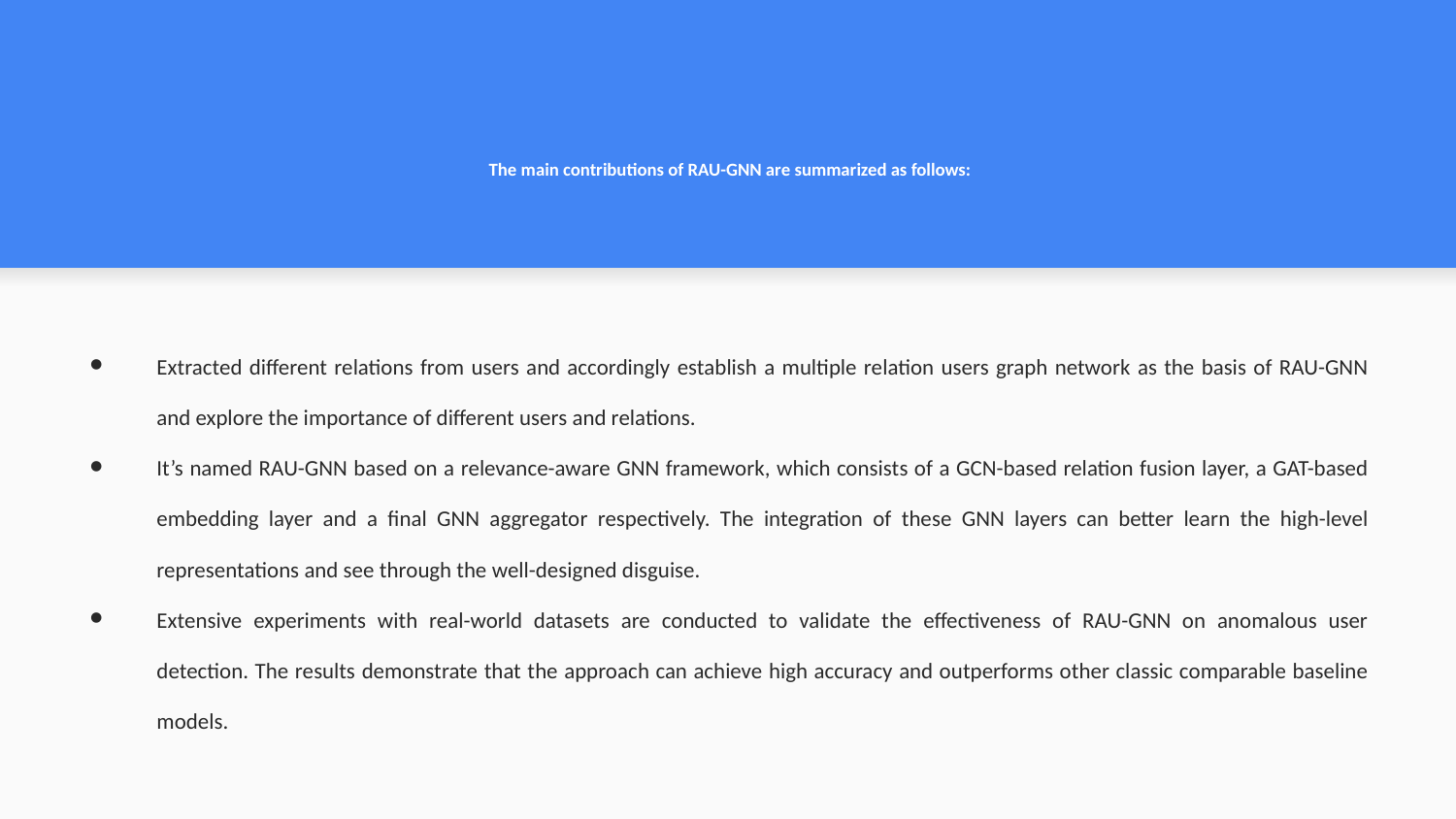

# The main contributions of RAU-GNN are summarized as follows:

Extracted different relations from users and accordingly establish a multiple relation users graph network as the basis of RAU-GNN and explore the importance of different users and relations.
It’s named RAU-GNN based on a relevance-aware GNN framework, which consists of a GCN-based relation fusion layer, a GAT-based embedding layer and a final GNN aggregator respectively. The integration of these GNN layers can better learn the high-level representations and see through the well-designed disguise.
Extensive experiments with real-world datasets are conducted to validate the effectiveness of RAU-GNN on anomalous user detection. The results demonstrate that the approach can achieve high accuracy and outperforms other classic comparable baseline models.